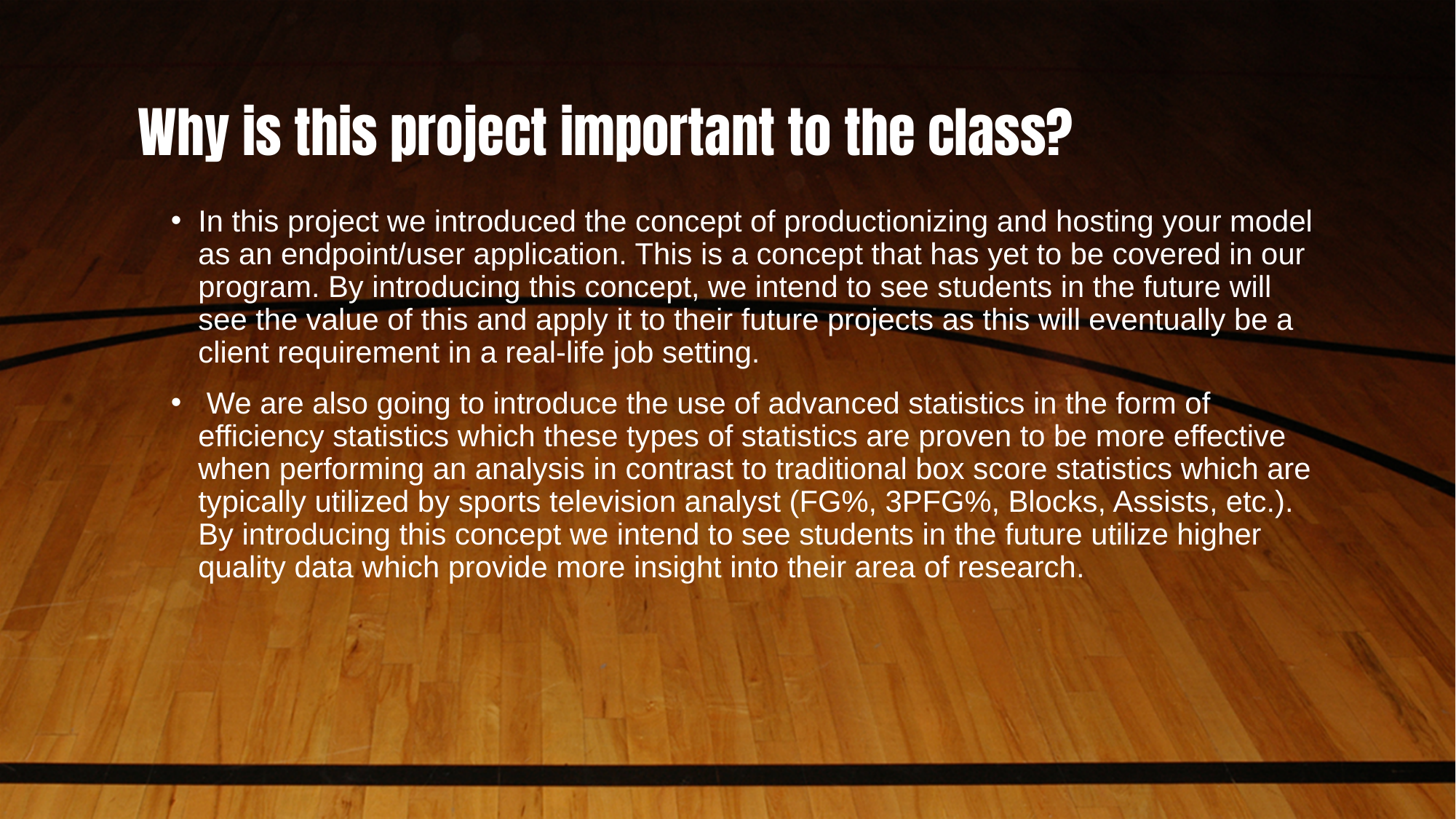

# Why is this project important to the class?
In this project we introduced the concept of productionizing and hosting your model as an endpoint/user application. This is a concept that has yet to be covered in our program. By introducing this concept, we intend to see students in the future will see the value of this and apply it to their future projects as this will eventually be a client requirement in a real-life job setting.
 We are also going to introduce the use of advanced statistics in the form of efficiency statistics which these types of statistics are proven to be more effective when performing an analysis in contrast to traditional box score statistics which are typically utilized by sports television analyst (FG%, 3PFG%, Blocks, Assists, etc.). By introducing this concept we intend to see students in the future utilize higher quality data which provide more insight into their area of research.